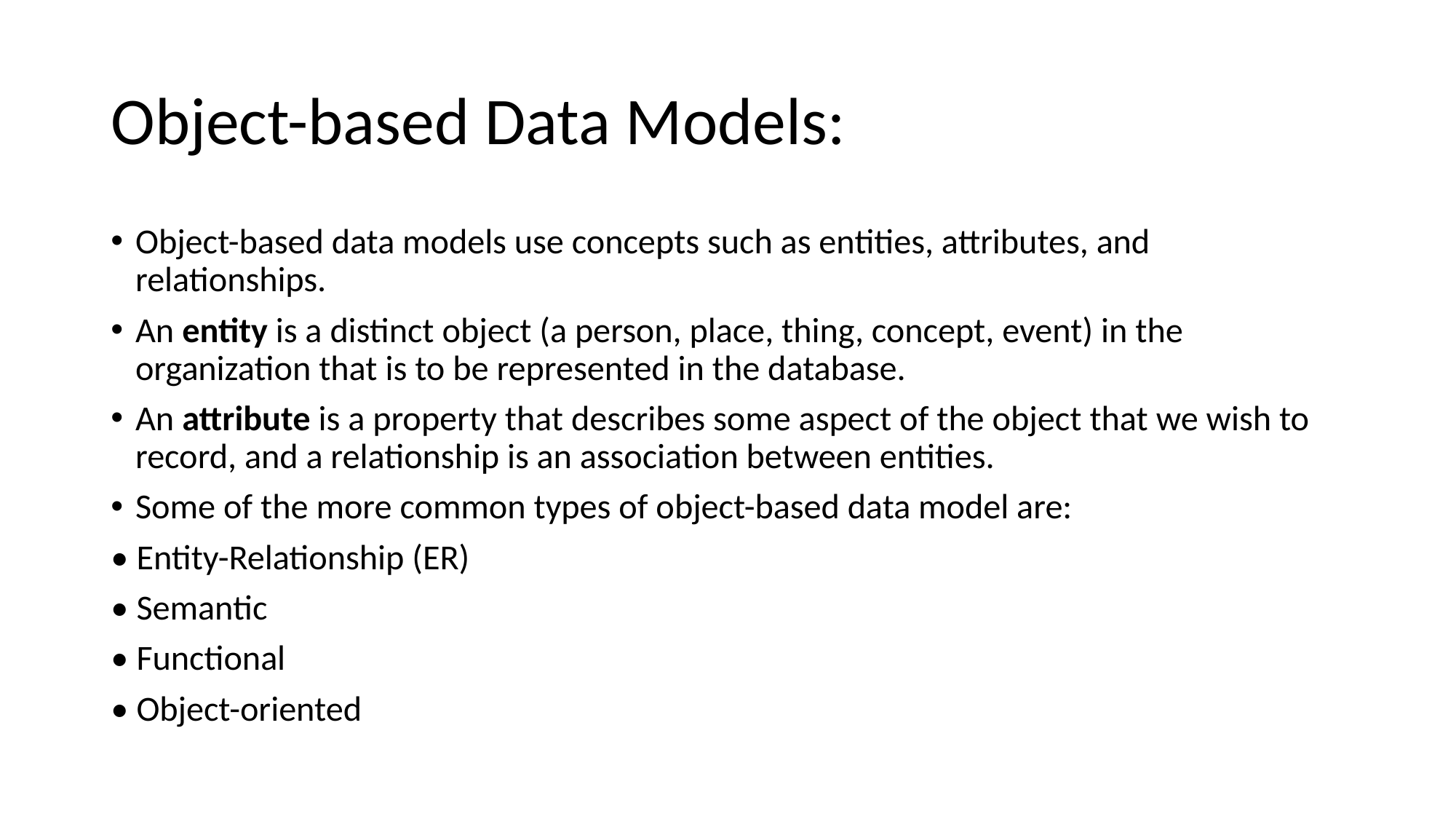

# Object-based Data Models:
Object-based data models use concepts such as entities, attributes, and relationships.
An entity is a distinct object (a person, place, thing, concept, event) in the organization that is to be represented in the database.
An attribute is a property that describes some aspect of the object that we wish to record, and a relationship is an association between entities.
Some of the more common types of object-based data model are:
• Entity-Relationship (ER)
• Semantic
• Functional
• Object-oriented